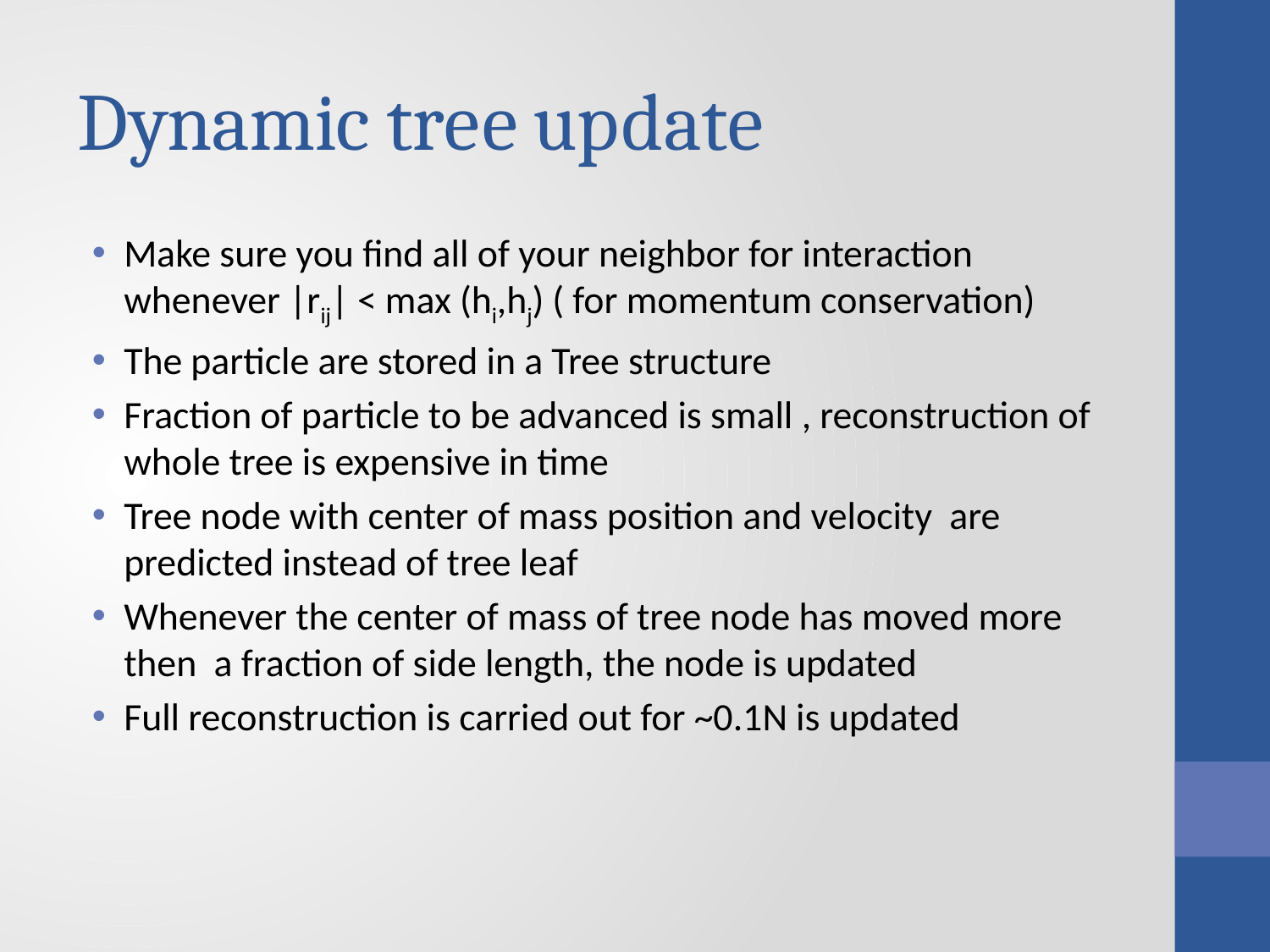

# Dynamic tree update
Make sure you find all of your neighbor for interaction whenever |rij| < max (hi,hj) ( for momentum conservation)
The particle are stored in a Tree structure
Fraction of particle to be advanced is small , reconstruction of whole tree is expensive in time
Tree node with center of mass position and velocity  are predicted instead of tree leaf
Whenever the center of mass of tree node has moved more then  a fraction of side length, the node is updated
Full reconstruction is carried out for ~0.1N is updated